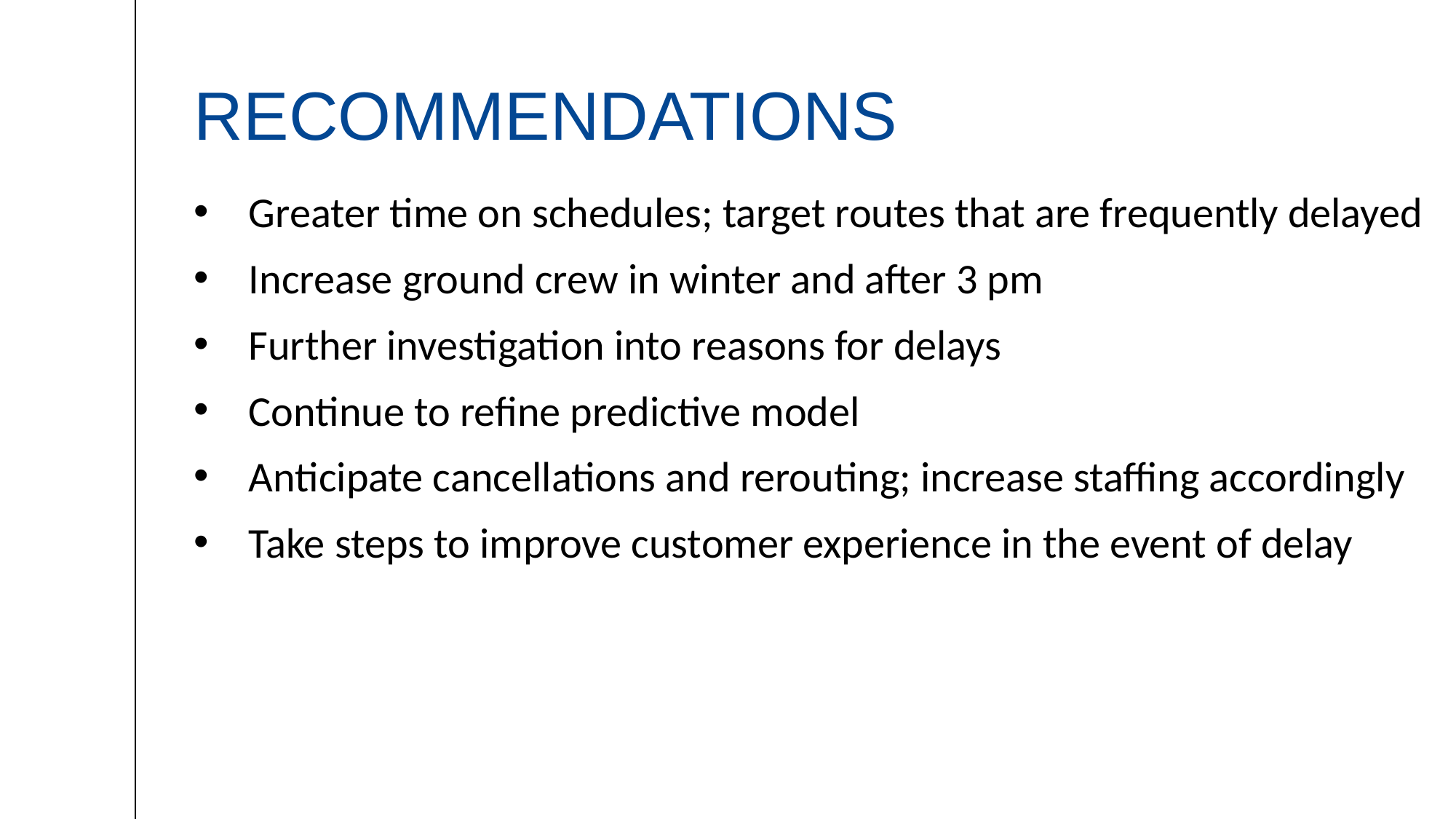

# Recommendations
Greater time on schedules; target routes that are frequently delayed
Increase ground crew in winter and after 3 pm
Further investigation into reasons for delays
Continue to refine predictive model
Anticipate cancellations and rerouting; increase staffing accordingly
Take steps to improve customer experience in the event of delay